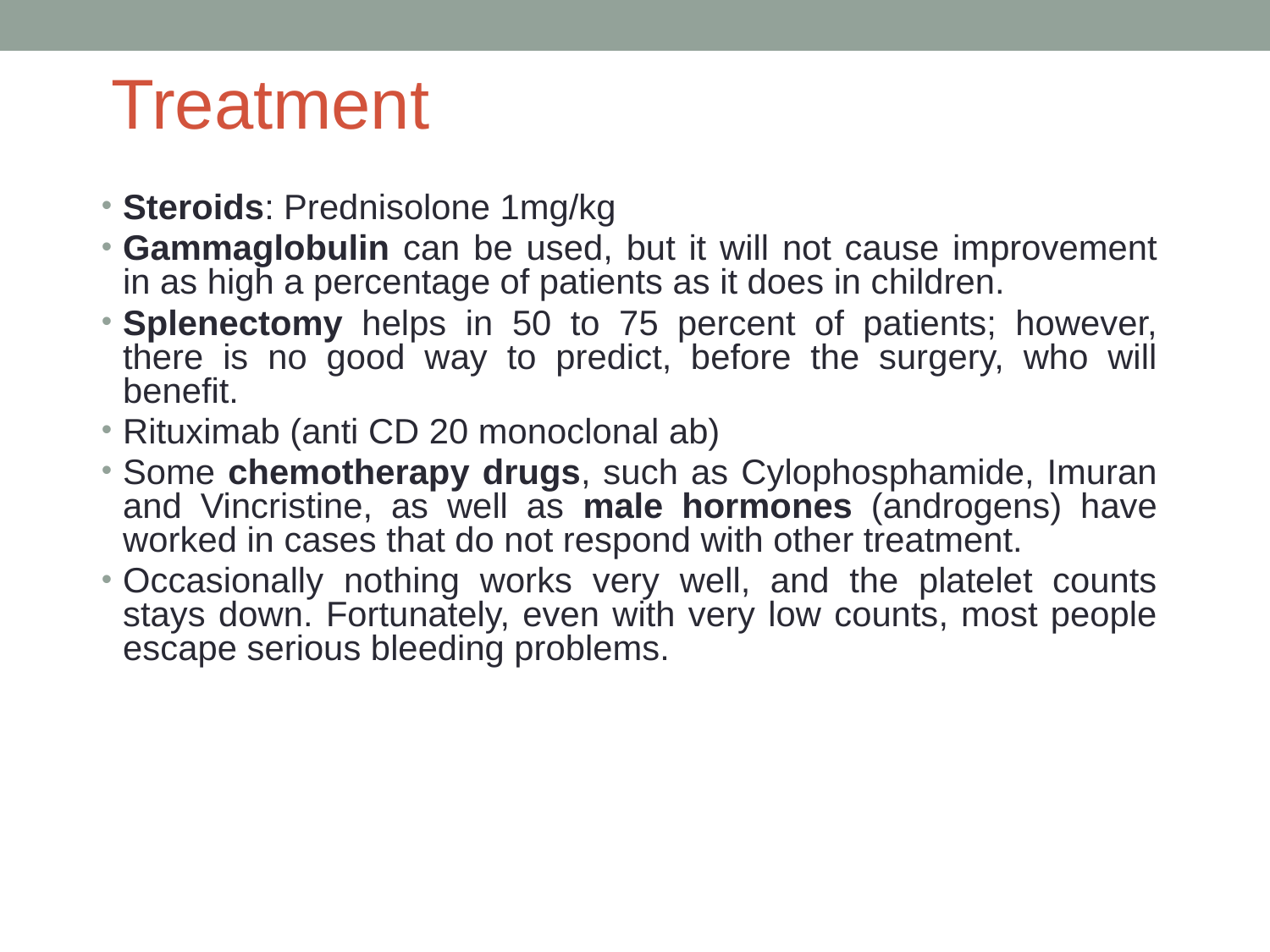

Treatment
Steroids: Prednisolone 1mg/kg
Gammaglobulin can be used, but it will not cause improvement in as high a percentage of patients as it does in children.
Splenectomy helps in 50 to 75 percent of patients; however, there is no good way to predict, before the surgery, who will benefit.
Rituximab (anti CD 20 monoclonal ab)
Some chemotherapy drugs, such as Cylophosphamide, Imuran and Vincristine, as well as male hormones (androgens) have worked in cases that do not respond with other treatment.
Occasionally nothing works very well, and the platelet counts stays down. Fortunately, even with very low counts, most people escape serious bleeding problems.